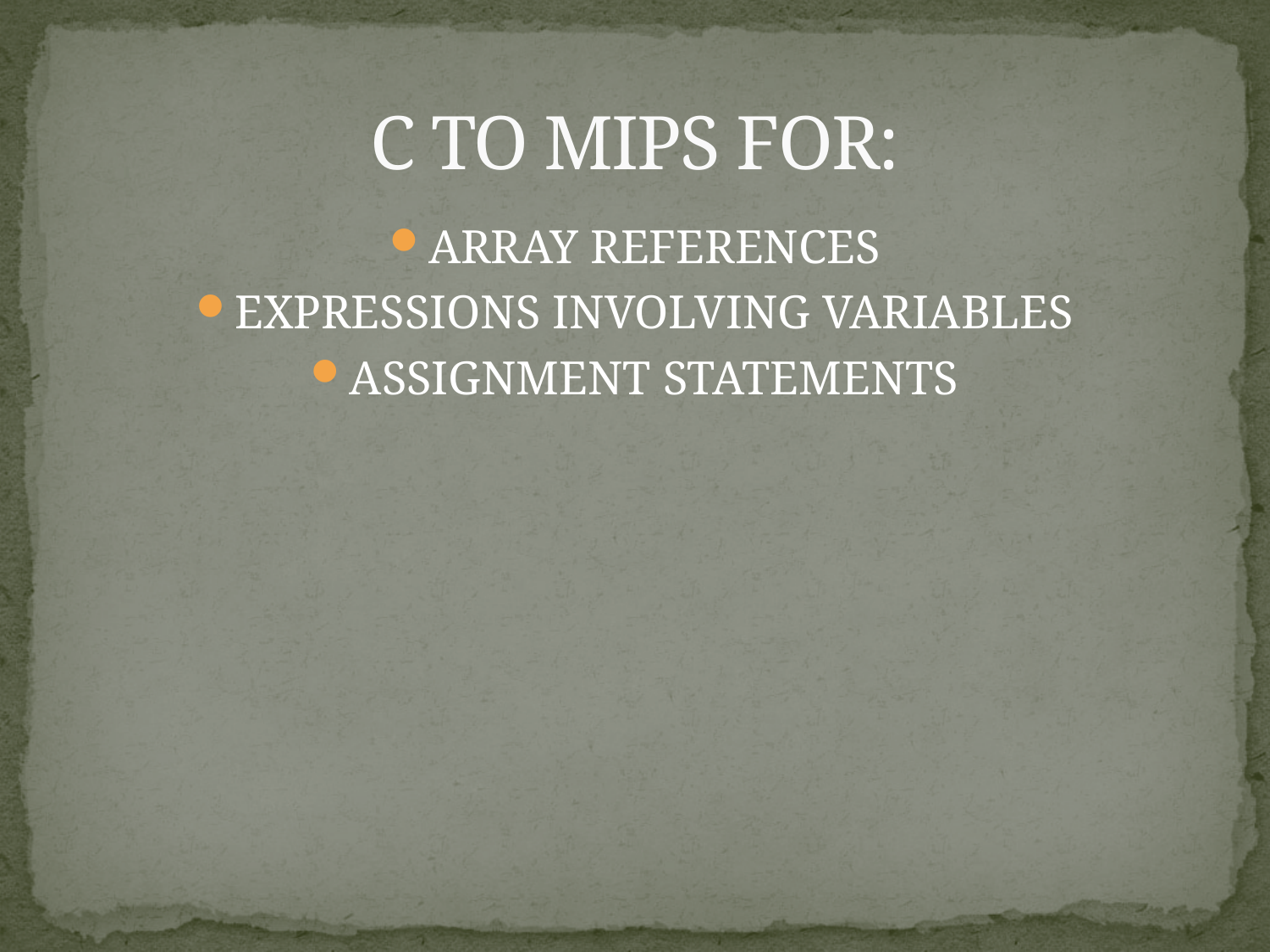

# C TO MIPS FOR:
ARRAY REFERENCES
EXPRESSIONS INVOLVING VARIABLES
ASSIGNMENT STATEMENTS